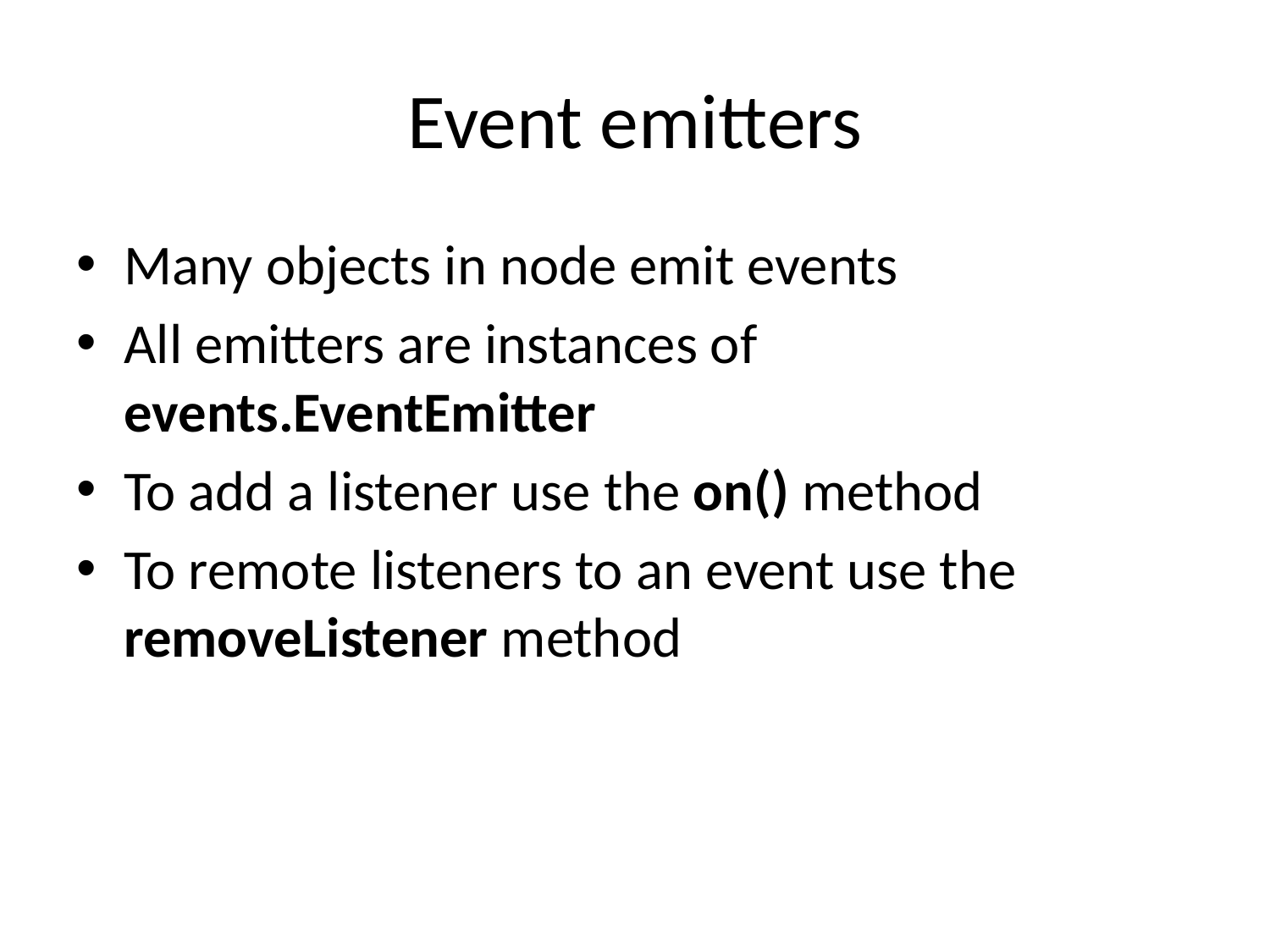

# Event emitters
Many objects in node emit events
All emitters are instances of events.EventEmitter
To add a listener use the on() method
To remote listeners to an event use the removeListener method